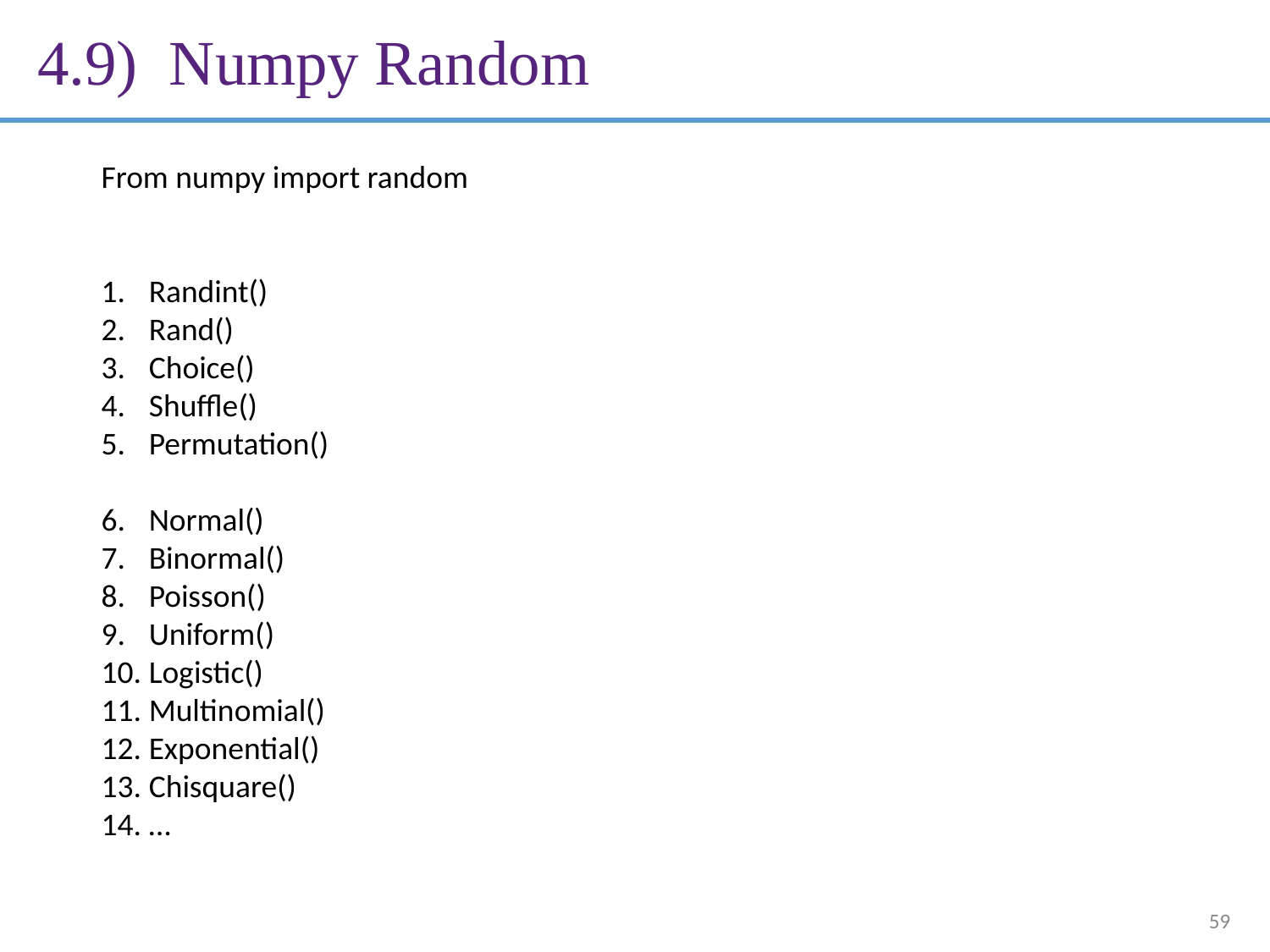

4.9)  Numpy Random
From numpy import random

Randint()
Rand()
Choice()
Shuffle()
Permutation()

Normal()
Binormal()
Poisson()
Uniform()
Logistic()
Multinomial()
Exponential()
Chisquare()
…

59